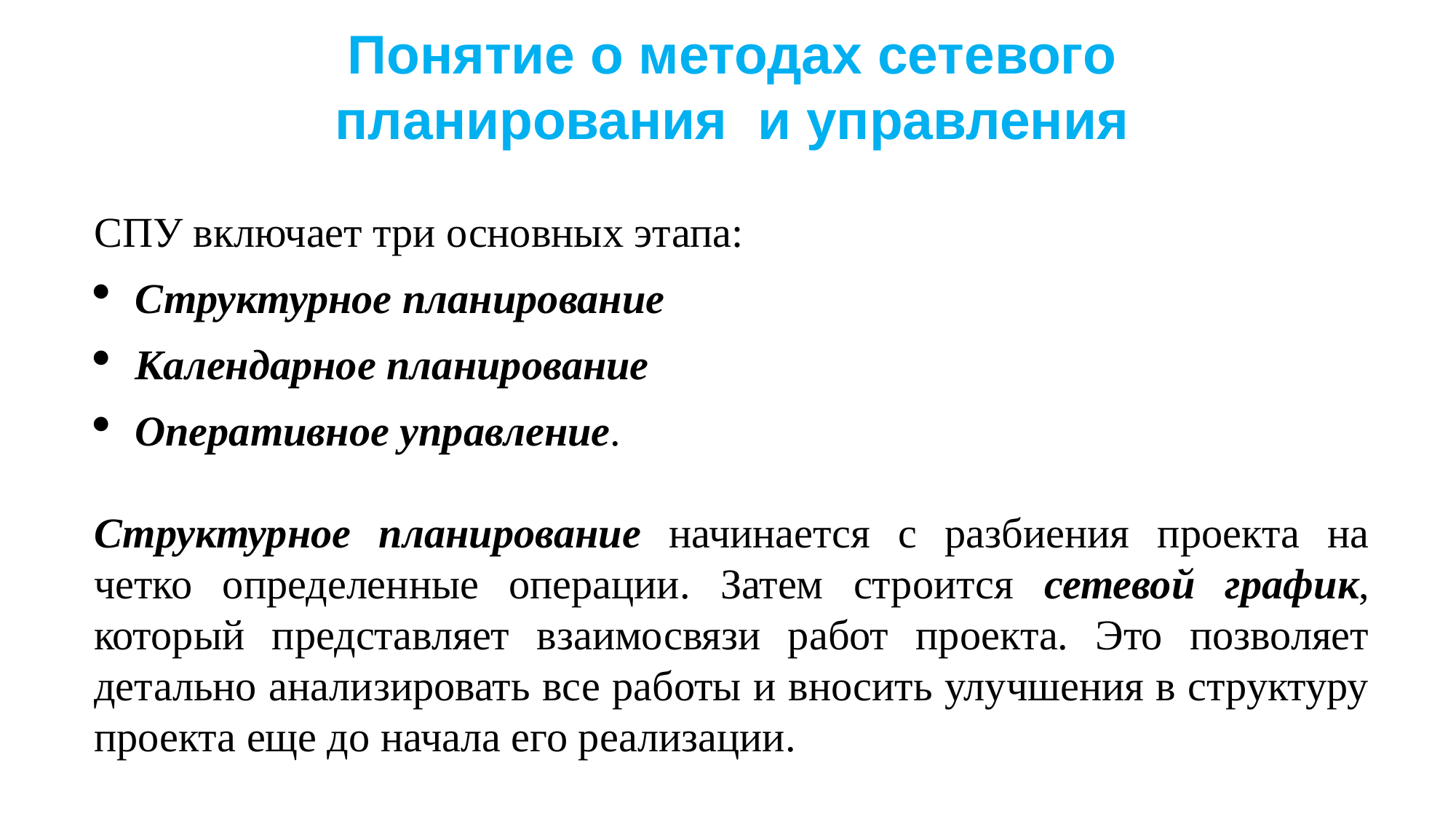

Понятие о методах сетевого планирования  и управления
СПУ включает три основных этапа:
Структурное планирование
Календарное планирование
Оперативное управление.

Структурное планирование начинается с разбиения проекта на четко определенные операции. Затем строится сетевой график, который представляет взаимосвязи работ проекта. Это позволяет детально анализировать все работы и вносить улучшения в структуру проекта еще до начала его реализации.